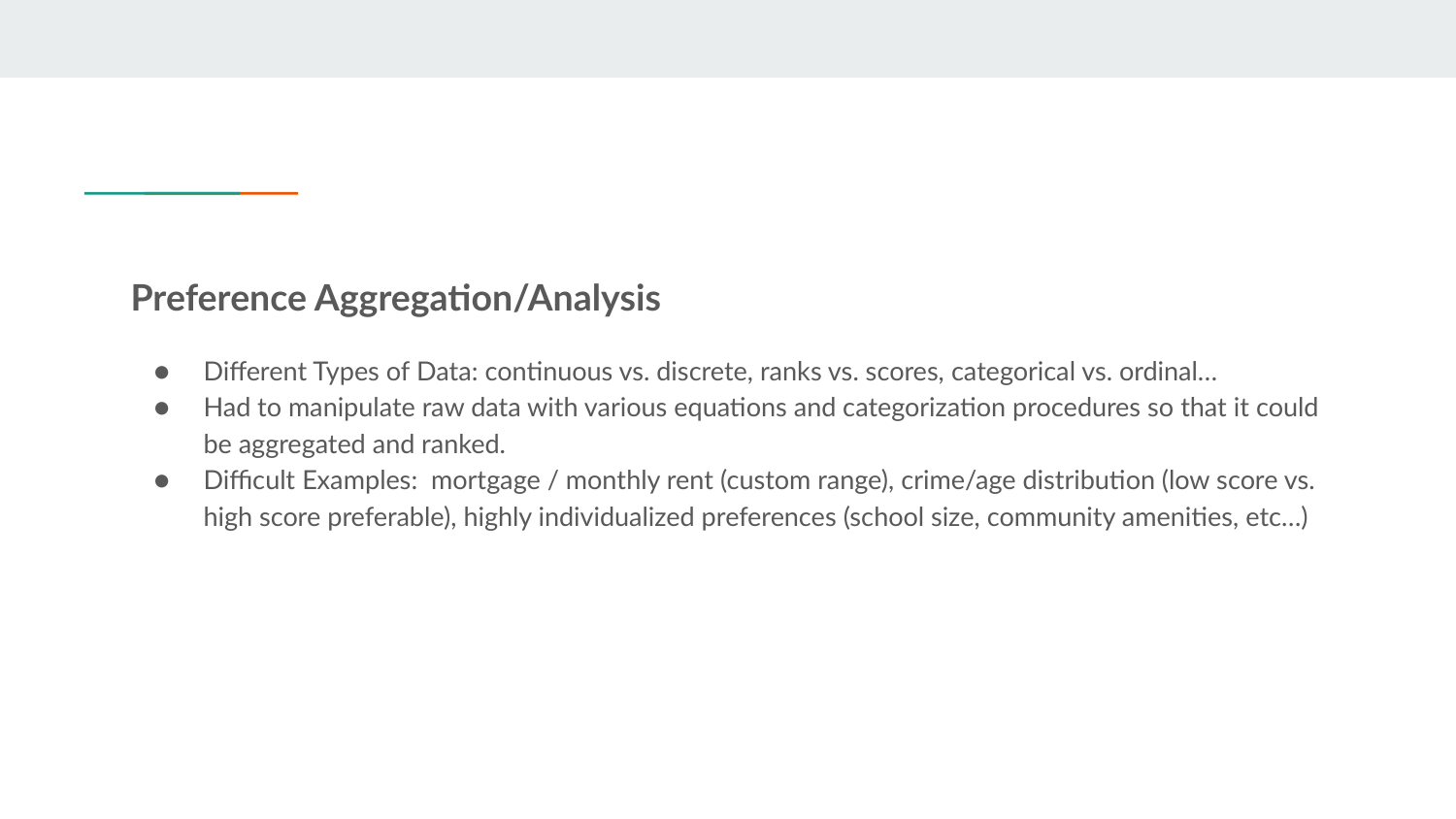

#
Preference Aggregation/Analysis
Different Types of Data: continuous vs. discrete, ranks vs. scores, categorical vs. ordinal…
Had to manipulate raw data with various equations and categorization procedures so that it could be aggregated and ranked.
Difficult Examples:  mortgage / monthly rent (custom range), crime/age distribution (low score vs. high score preferable), highly individualized preferences (school size, community amenities, etc…)